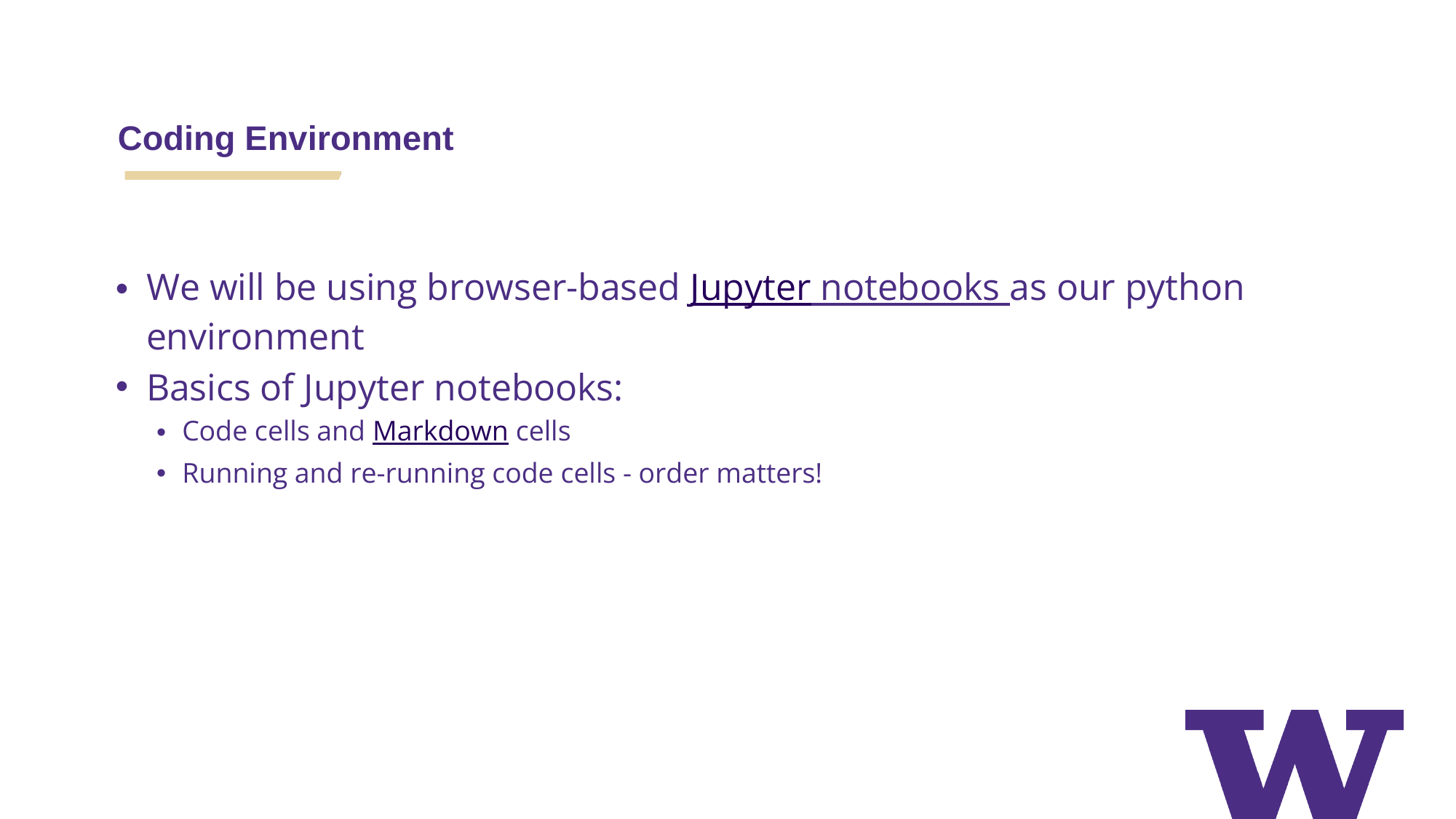

# Coding Environment

We will be using browser-based Jupyter notebooks as our python environment
Basics of Jupyter notebooks:
Code cells and Markdown cells
Running and re-running code cells - order matters!